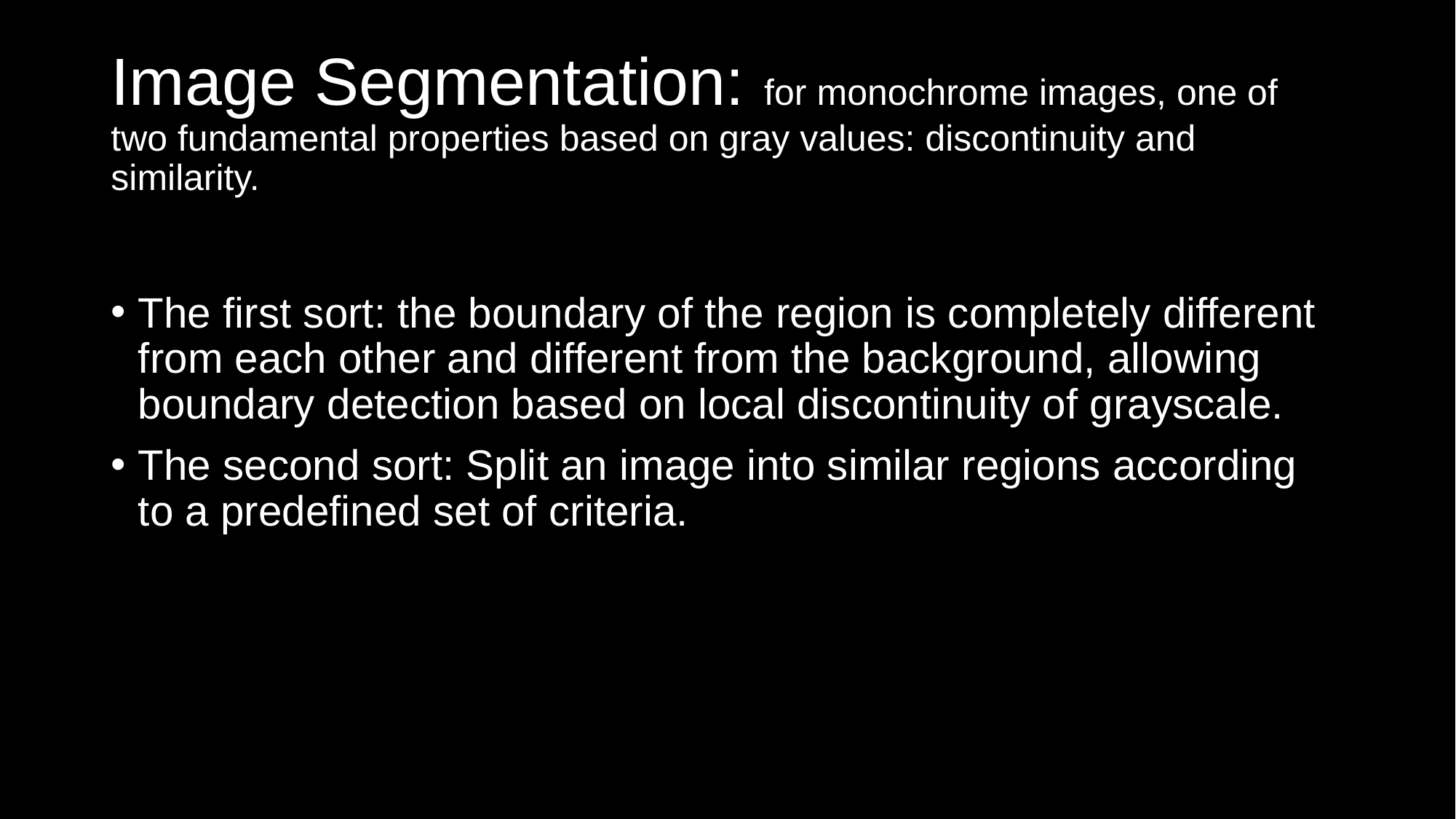

# Image Segmentation: for monochrome images, one of two fundamental properties based on gray values: discontinuity and similarity.
The first sort: the boundary of the region is completely different from each other and different from the background, allowing boundary detection based on local discontinuity of grayscale.
The second sort: Split an image into similar regions according to a predefined set of criteria.